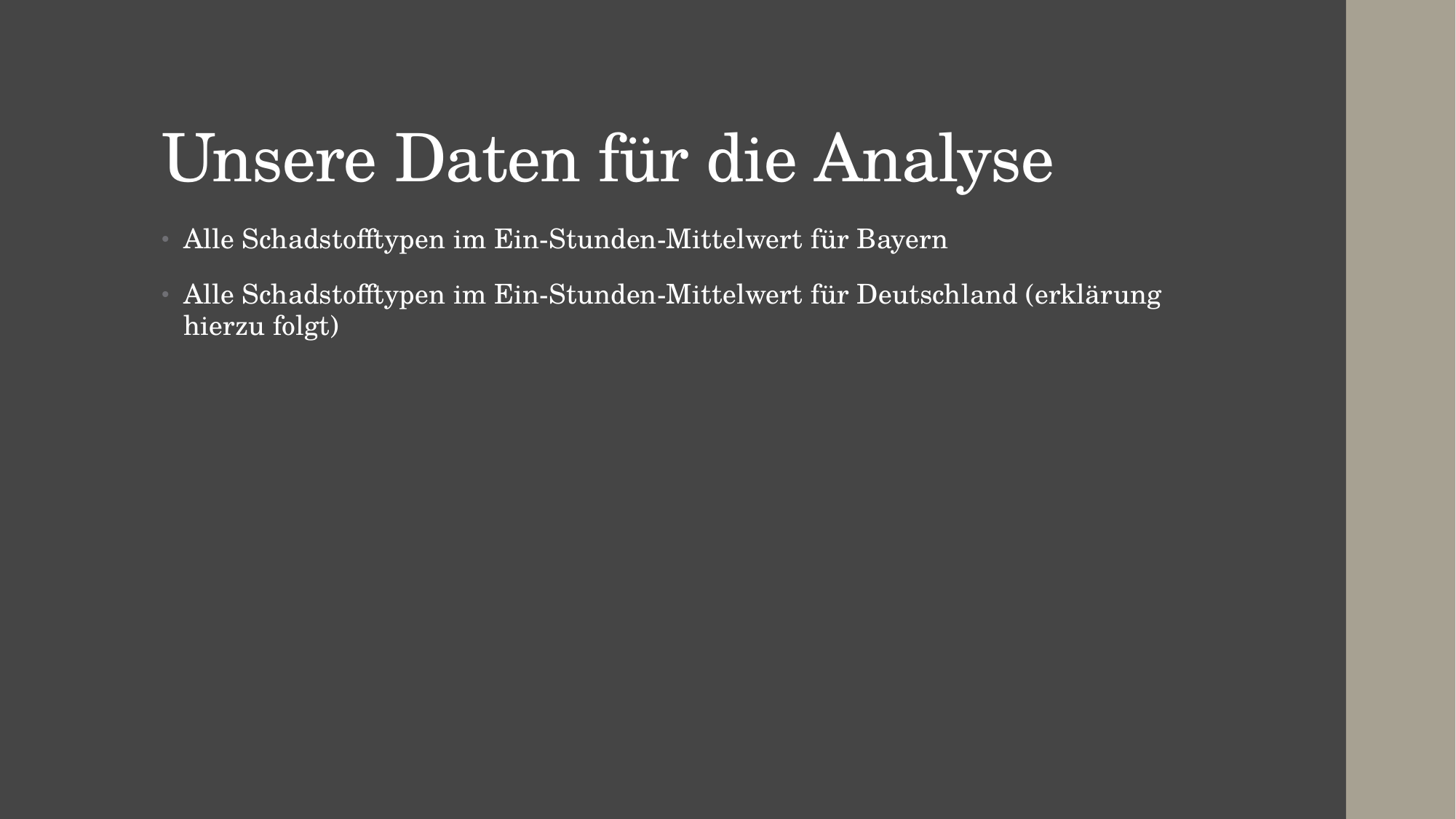

# Unsere Daten für die Analyse
Alle Schadstofftypen im Ein-Stunden-Mittelwert für Bayern
Alle Schadstofftypen im Ein-Stunden-Mittelwert für Deutschland (erklärung hierzu folgt)